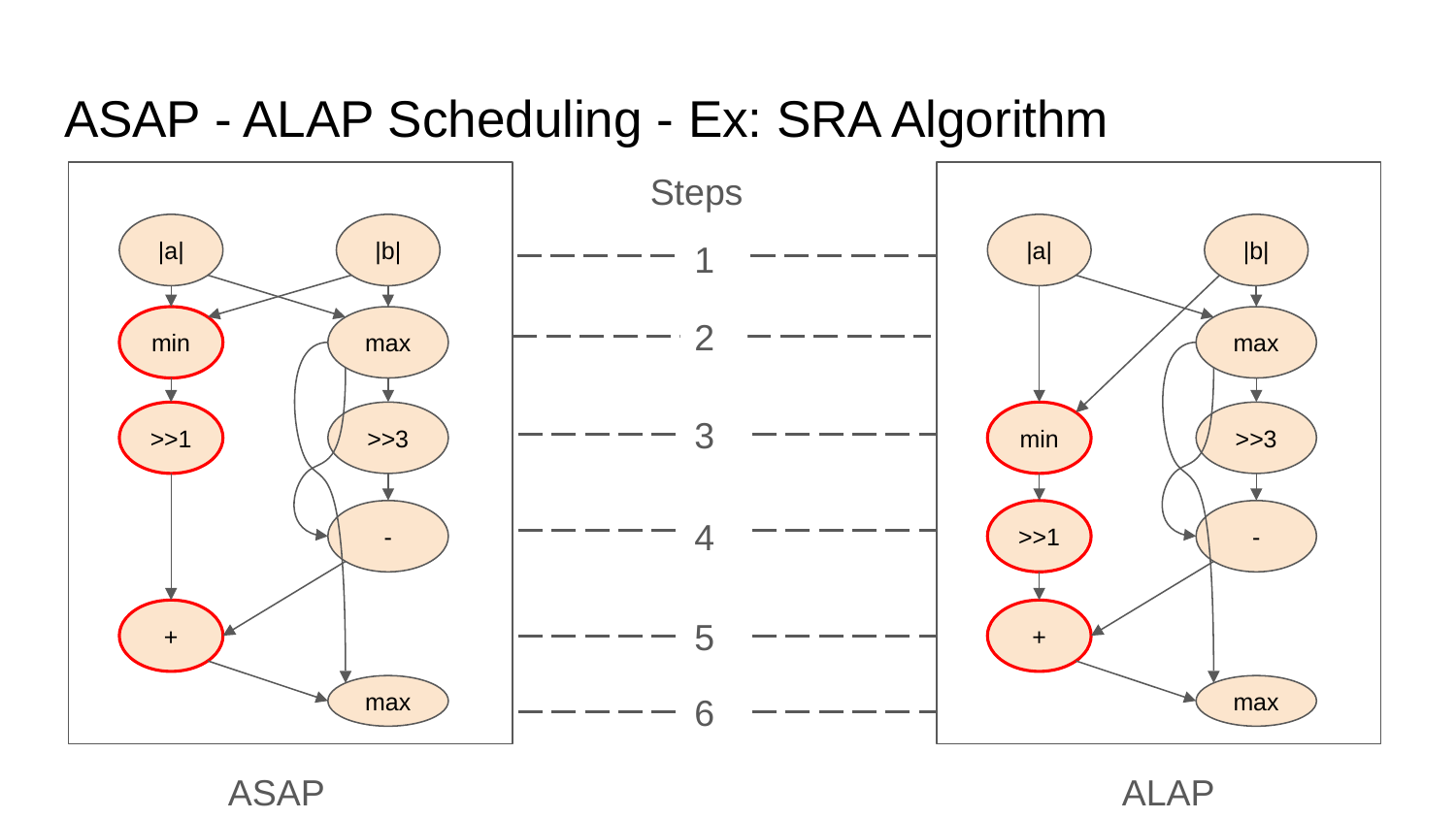

# ASAP - ALAP Scheduling - Ex: SRA Algorithm
Steps

|a|
|b|
|a|
|b|
1
2
min
max
max
3
>>1
>>3
min
>>3
4
-
>>1
-
5
+
+
6
max
max
ASAP
ALAP